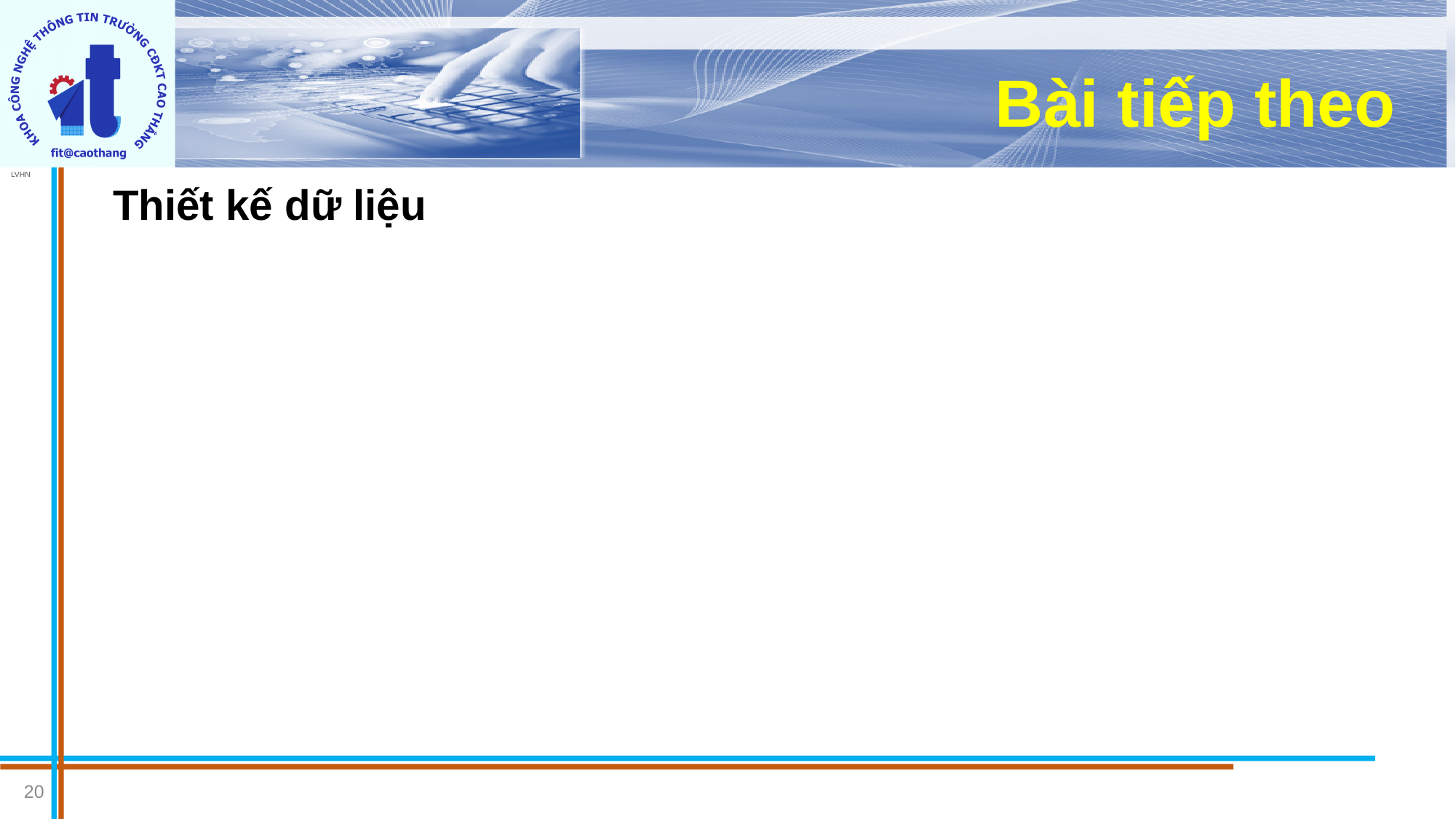

# Bài tiếp theo
Thiết kế dữ liệu
20